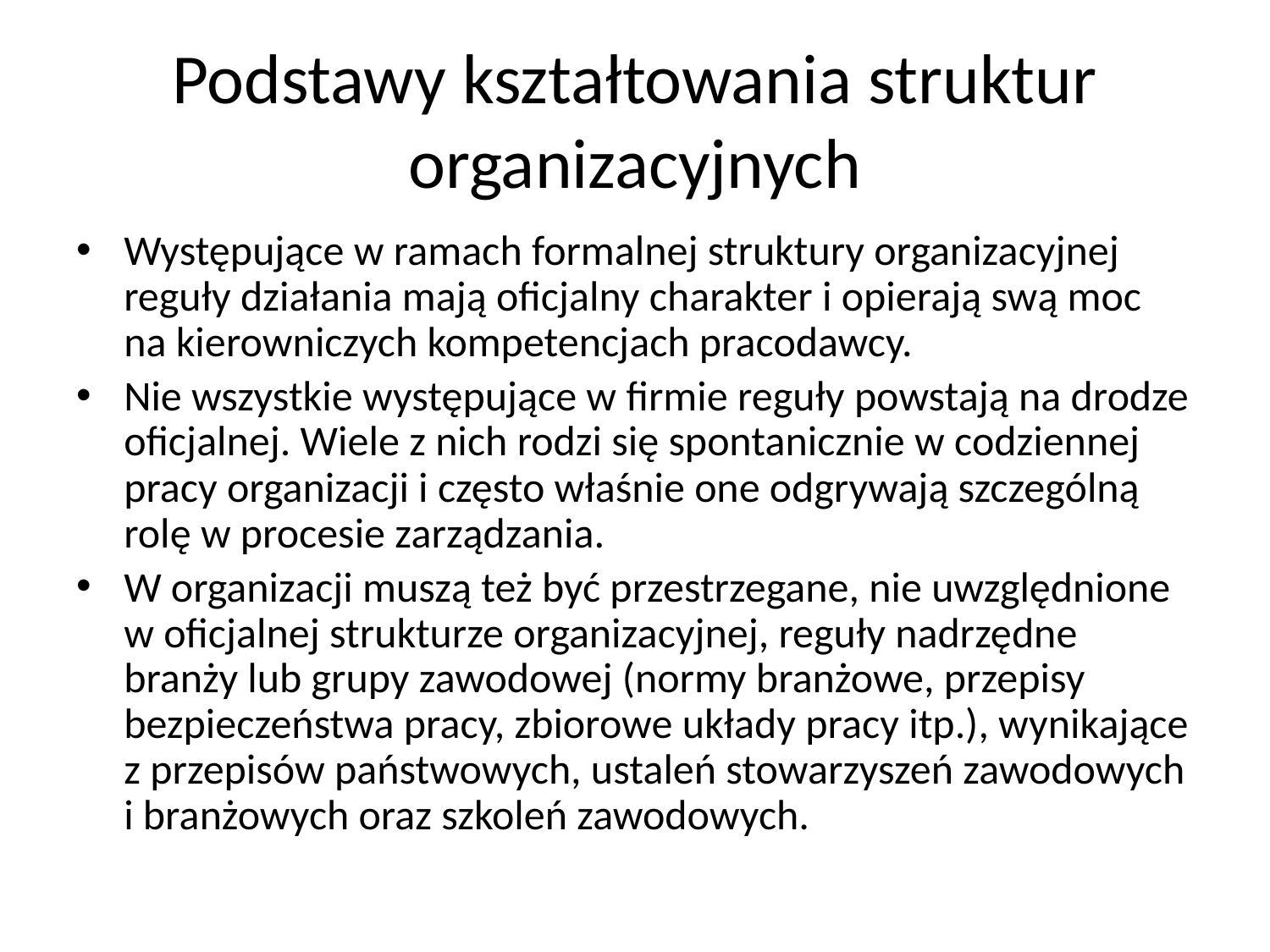

# Podstawy kształtowania struktur organizacyjnych
Występujące w ramach formalnej struktury organizacyjnej reguły działania mają oficjalny charakter i opierają swą moc na kierowniczych kompetencjach pracodawcy.
Nie wszystkie występujące w firmie reguły powstają na drodze oficjalnej. Wiele z nich rodzi się spontanicznie w codziennej pracy organizacji i często właśnie one odgrywają szczególną rolę w procesie zarządzania.
W organizacji muszą też być przestrzegane, nie uwzględnione w oficjalnej strukturze organizacyjnej, reguły nadrzędne branży lub grupy zawodowej (normy branżowe, przepisy bezpieczeństwa pracy, zbiorowe układy pracy itp.), wynikające z przepisów państwowych, ustaleń stowarzyszeń zawodowych i branżowych oraz szkoleń zawodowych.